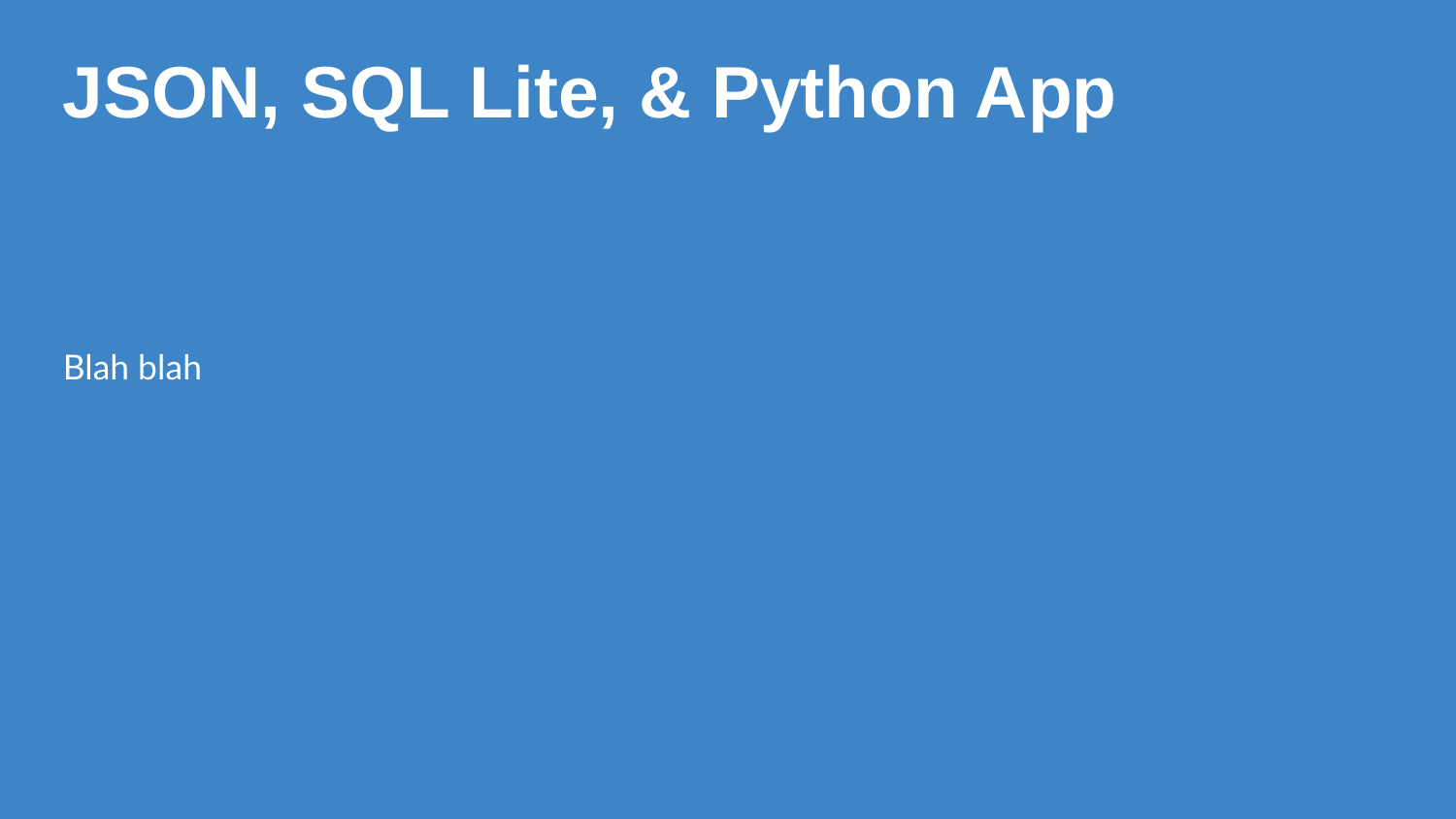

# JSON, SQL Lite, & Python App
Blah blah